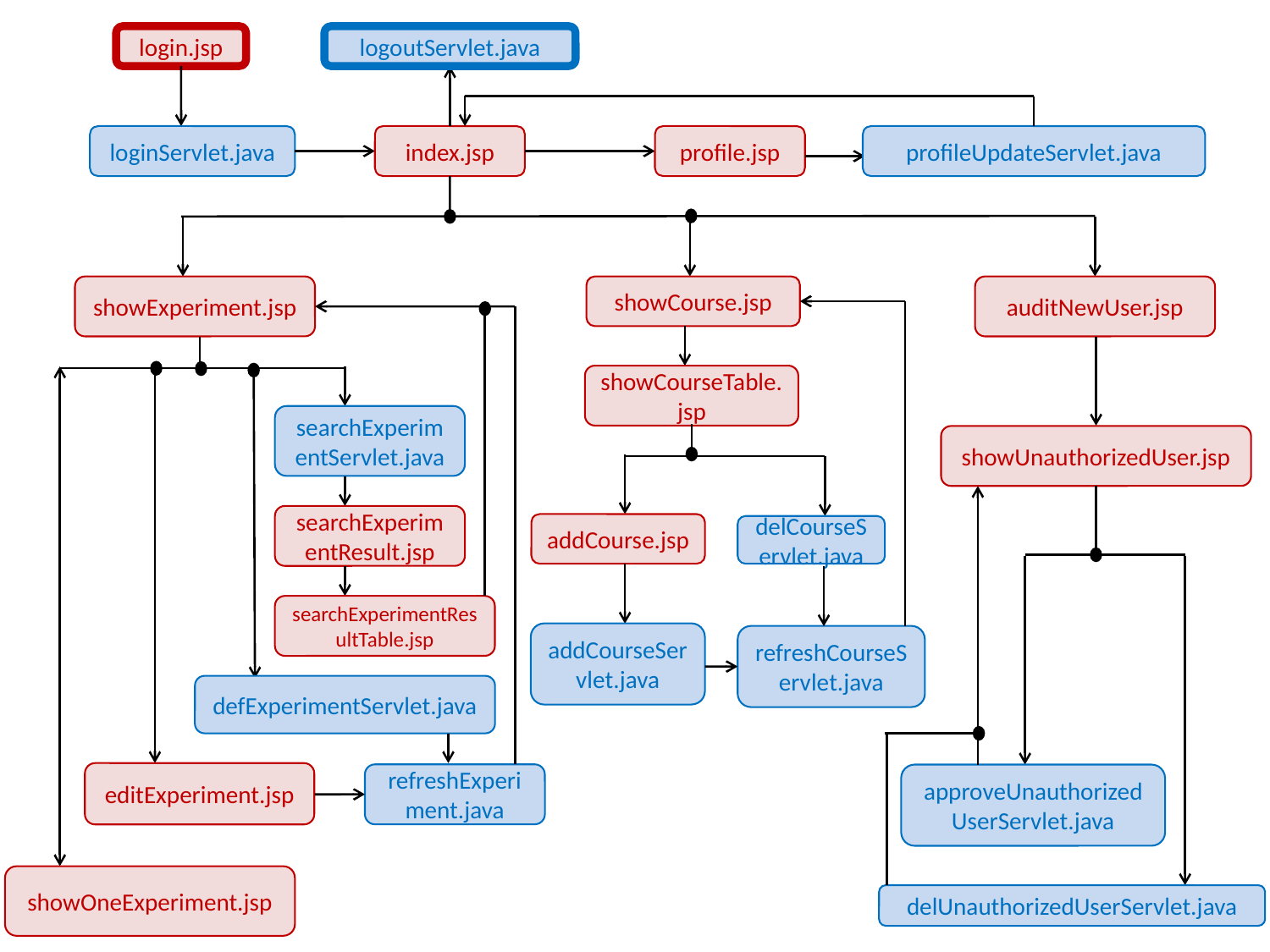

login.jsp
logoutServlet.java
loginServlet.java
index.jsp
profile.jsp
profileUpdateServlet.java

showExperiment.jsp
showCourse.jsp
auditNewUser.jsp

showCourseTable.jsp
searchExperimentServlet.java
showUnauthorizedUser.jsp

searchExperimentResult.jsp
addCourse.jsp
delCourseServlet.java

searchExperimentResultTable.jsp
addCourseServlet.java
refreshCourseServlet.java
defExperimentServlet.java

editExperiment.jsp
refreshExperiment.java
approveUnauthorizedUserServlet.java
showOneExperiment.jsp
delUnauthorizedUserServlet.java